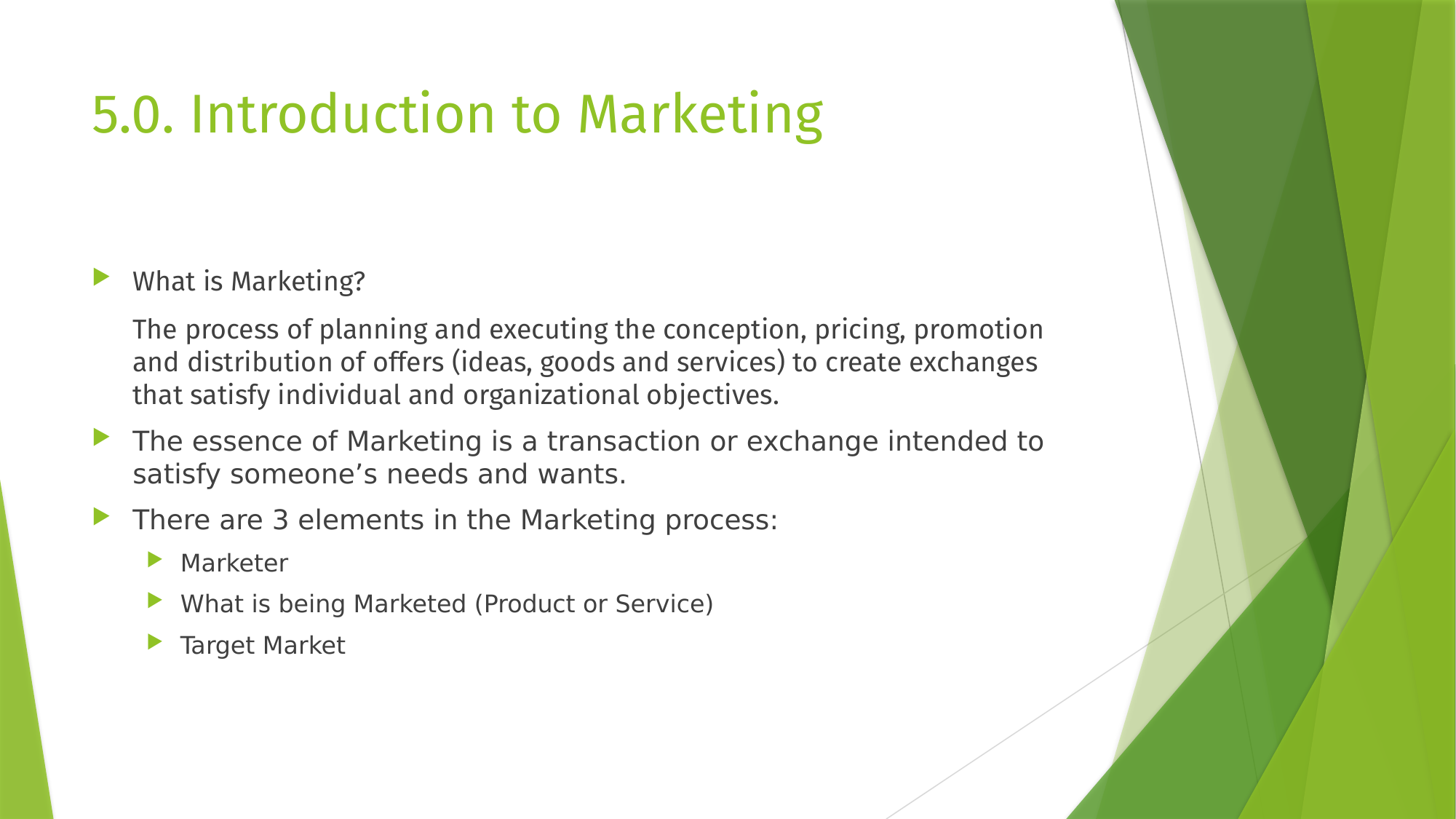

# 5.0. Introduction to Marketing
What is Marketing?
	The process of planning and executing the conception, pricing, promotion and distribution of offers (ideas, goods and services) to create exchanges that satisfy individual and organizational objectives.
The essence of Marketing is a transaction or exchange intended to satisfy someone’s needs and wants.
There are 3 elements in the Marketing process:
Marketer
What is being Marketed (Product or Service)
Target Market